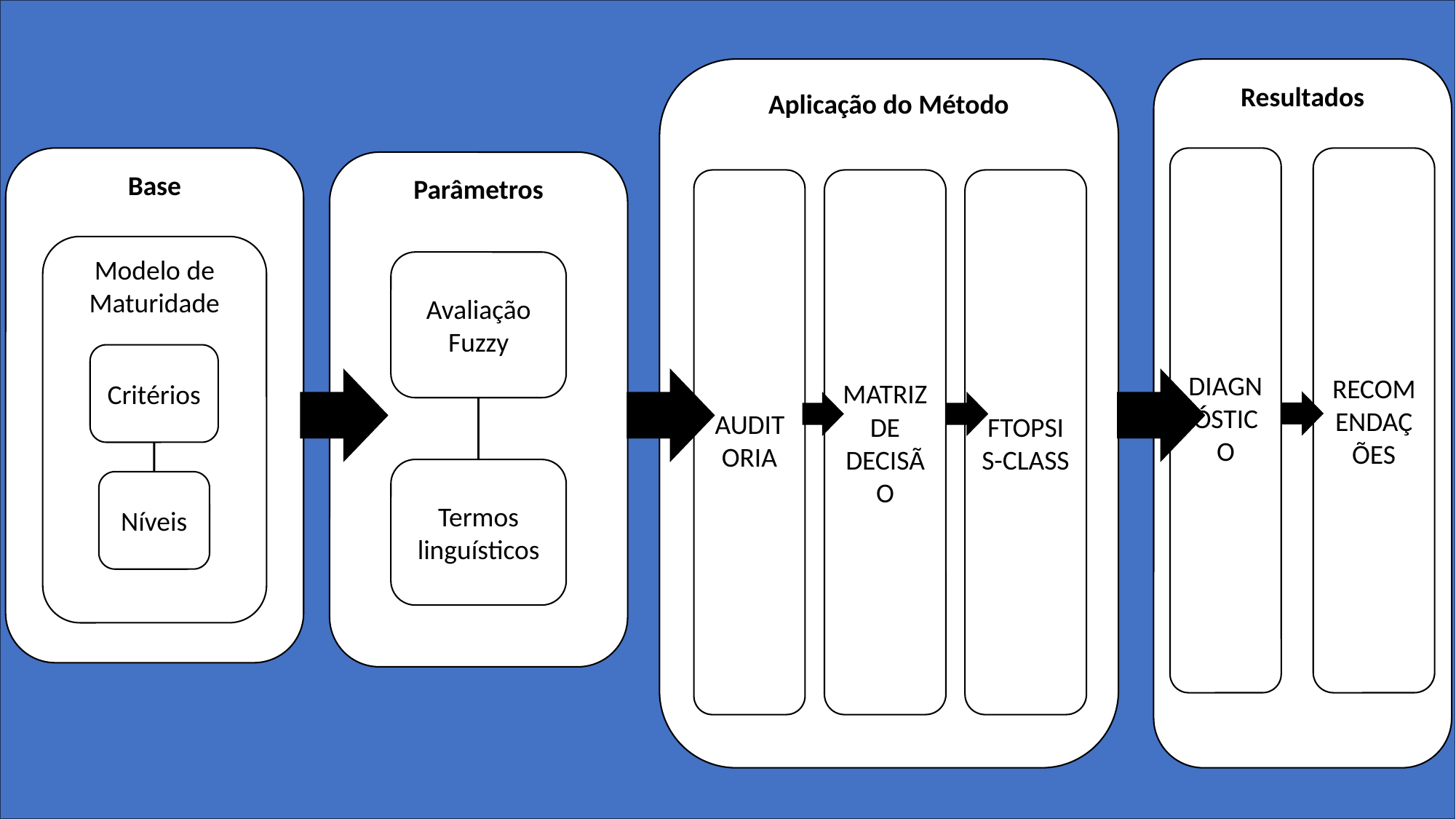

Aplicação do Método
Resultados
Base
DIAGNÓSTICO
RECOMENDAÇÕES
Parâmetros
FTOPSIS-CLASS
AUDITORIA
MATRIZ DE DECISÃO
Modelo de Maturidade
Avaliação Fuzzy
Critérios

Termos linguísticos
Níveis